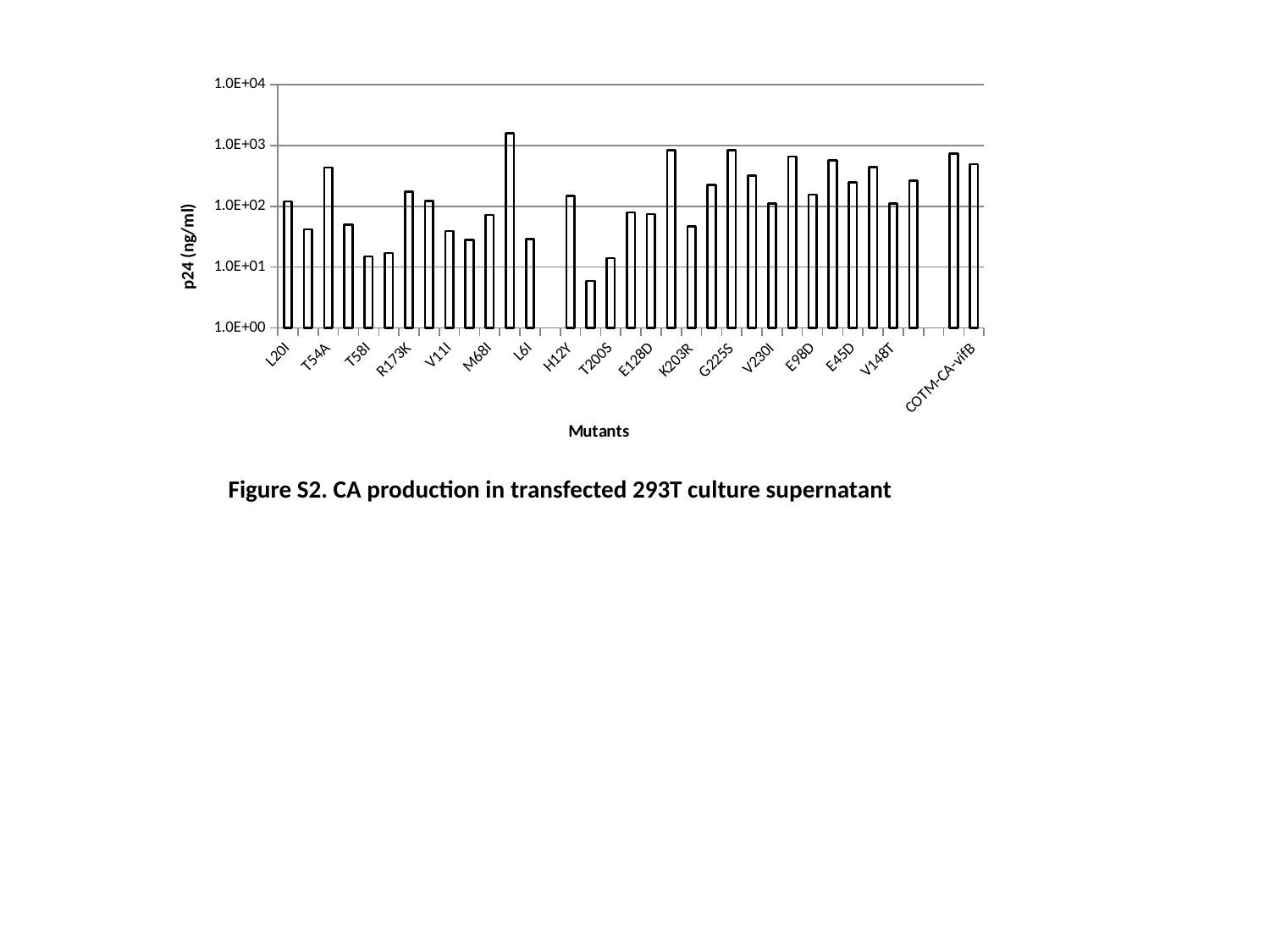

### Chart

| Category |  |
|---|---|
| L20I | 120.0 |
| A42D | 42.0 |
| T54A | 431.0 |
| T54M | 50.0 |
| T58I | 15.0 |
| D166G | 17.0 |
| R173K | 173.0 |
| A64G | 121.5 |
| V11I | 39.0 |
| D71E | 28.0 |
| M68I | 72.0 |
| F169Y | 1575.0 |
| L6I | 29.0 |
|  | None |
| H12Y | 149.0 |
| F161S | 5.9 |
| T200S | 14.0 |
| I124V | 79.0 |
| E128D | 74.0 |
| I27V | 836.0 |
| K203R | 47.0 |
| R154K | 223.0 |
| G225S | 829.0 |
| T48A | 322.0 |
| V230I | 110.0 |
| T110A | 654.0 |
| E98D | 155.0 |
| T216S | 572.0 |
| E45D | 248.0 |
| S44A | 442.0 |
| V148T | 111.0 |
| I15L | 262.0 |
|  | None |
| COTM-CA-vifA | 740.0 |
| COTM-CA-vifB | 494.0 |
Figure S2. CA production in transfected 293T culture supernatant